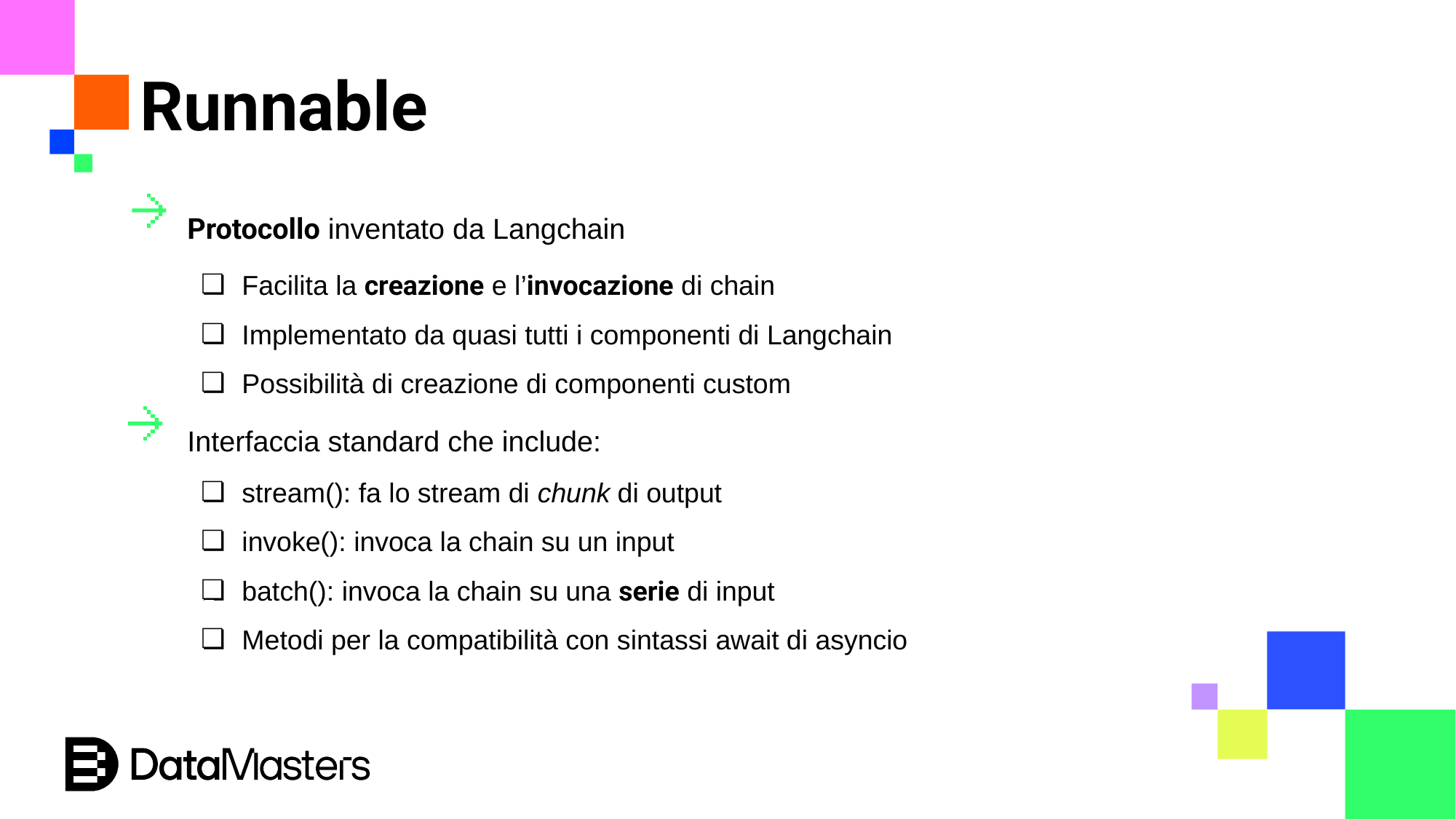

Runnable
Protocollo inventato da Langchain

Facilita la creazione e l’invocazione di chain
Implementato da quasi tutti i componenti di Langchain
Possibilità di creazione di componenti custom
Interfaccia standard che include:

stream(): fa lo stream di chunk di output
invoke(): invoca la chain su un input
batch(): invoca la chain su una serie di input
Metodi per la compatibilità con sintassi await di asyncio